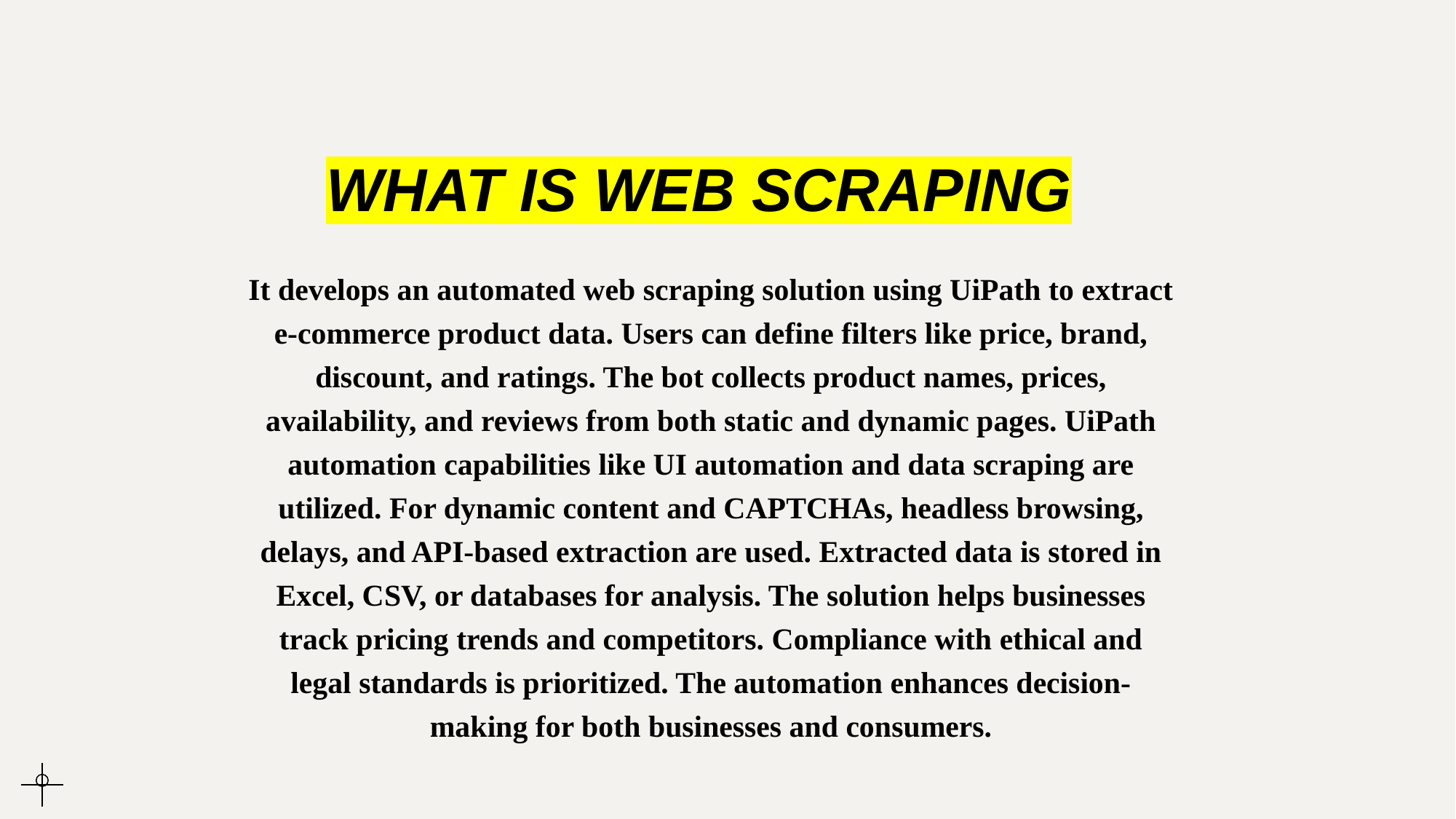

# WHAT IS WEB SCRAPING
It develops an automated web scraping solution using UiPath to extract e-commerce product data. Users can define filters like price, brand, discount, and ratings. The bot collects product names, prices, availability, and reviews from both static and dynamic pages. UiPath automation capabilities like UI automation and data scraping are utilized. For dynamic content and CAPTCHAs, headless browsing, delays, and API-based extraction are used. Extracted data is stored in Excel, CSV, or databases for analysis. The solution helps businesses track pricing trends and competitors. Compliance with ethical and legal standards is prioritized. The automation enhances decision-making for both businesses and consumers.